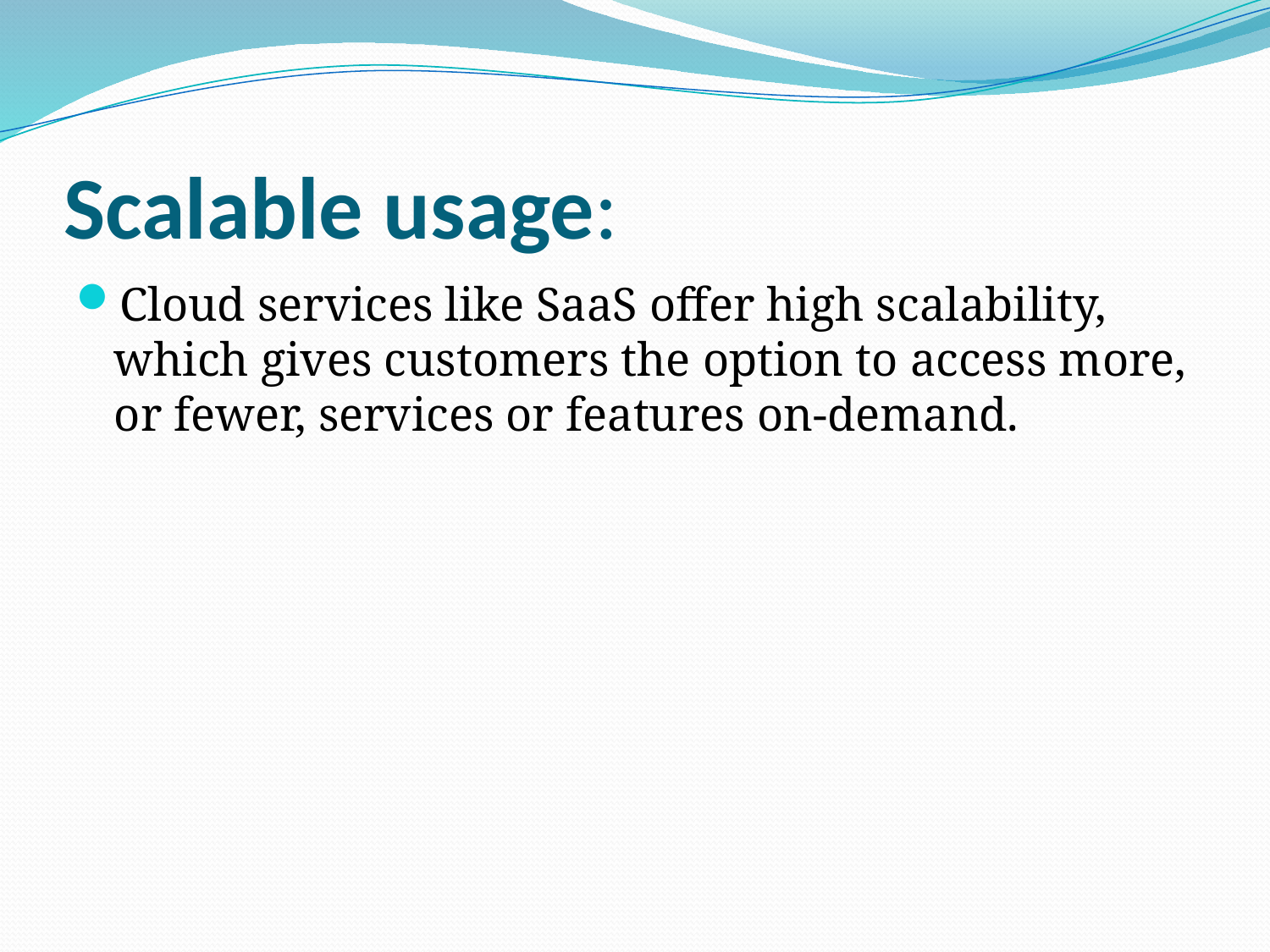

# Scalable usage:
Cloud services like SaaS offer high scalability, which gives customers the option to access more, or fewer, services or features on-demand.